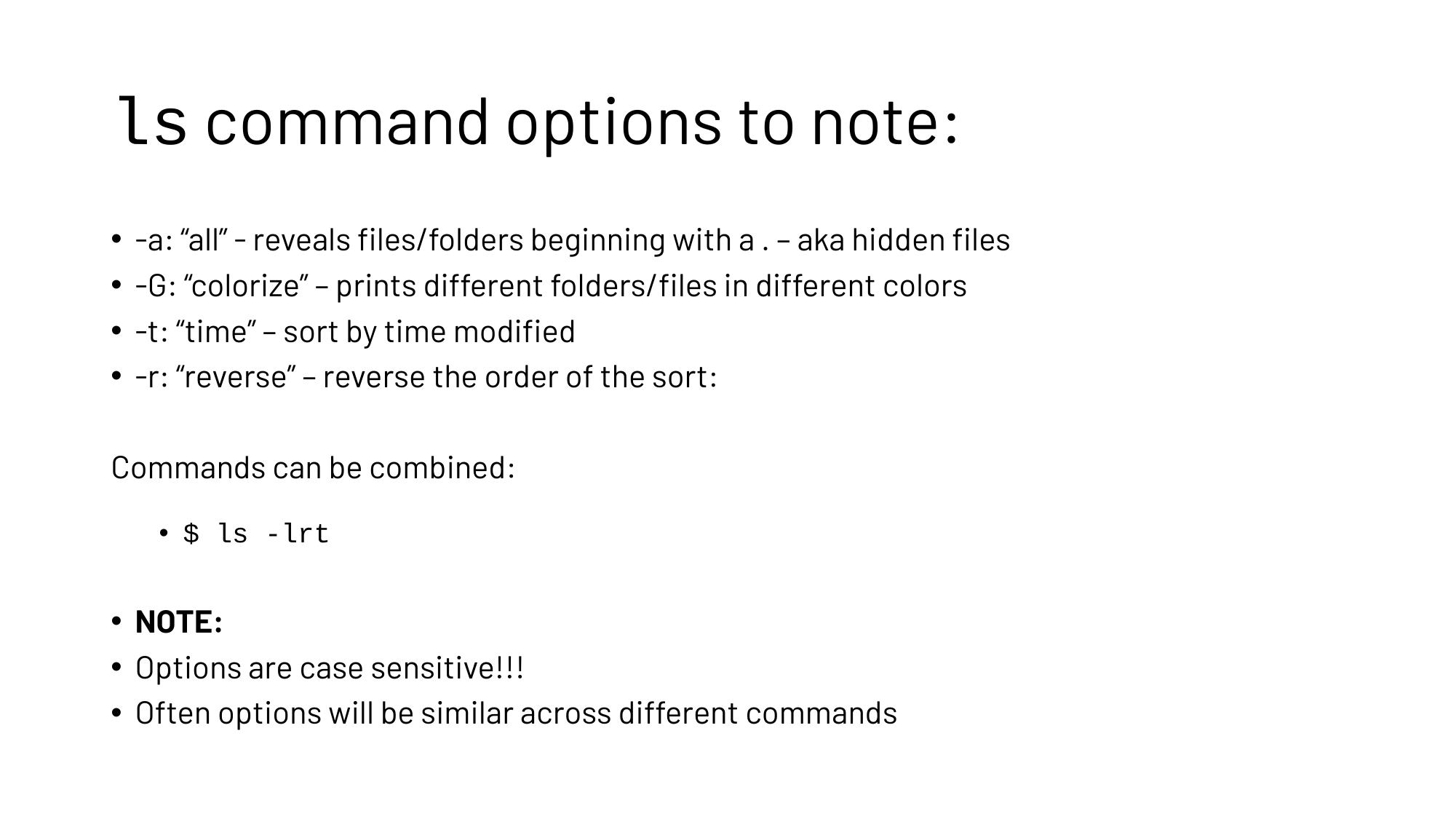

# ls command options to note:
-a: “all” - reveals files/folders beginning with a . – aka hidden files
-G: “colorize” – prints different folders/files in different colors
-t: “time” – sort by time modified
-r: “reverse” – reverse the order of the sort:

Commands can be combined:

$ ls -lrt

NOTE:
Options are case sensitive!!!
Often options will be similar across different commands